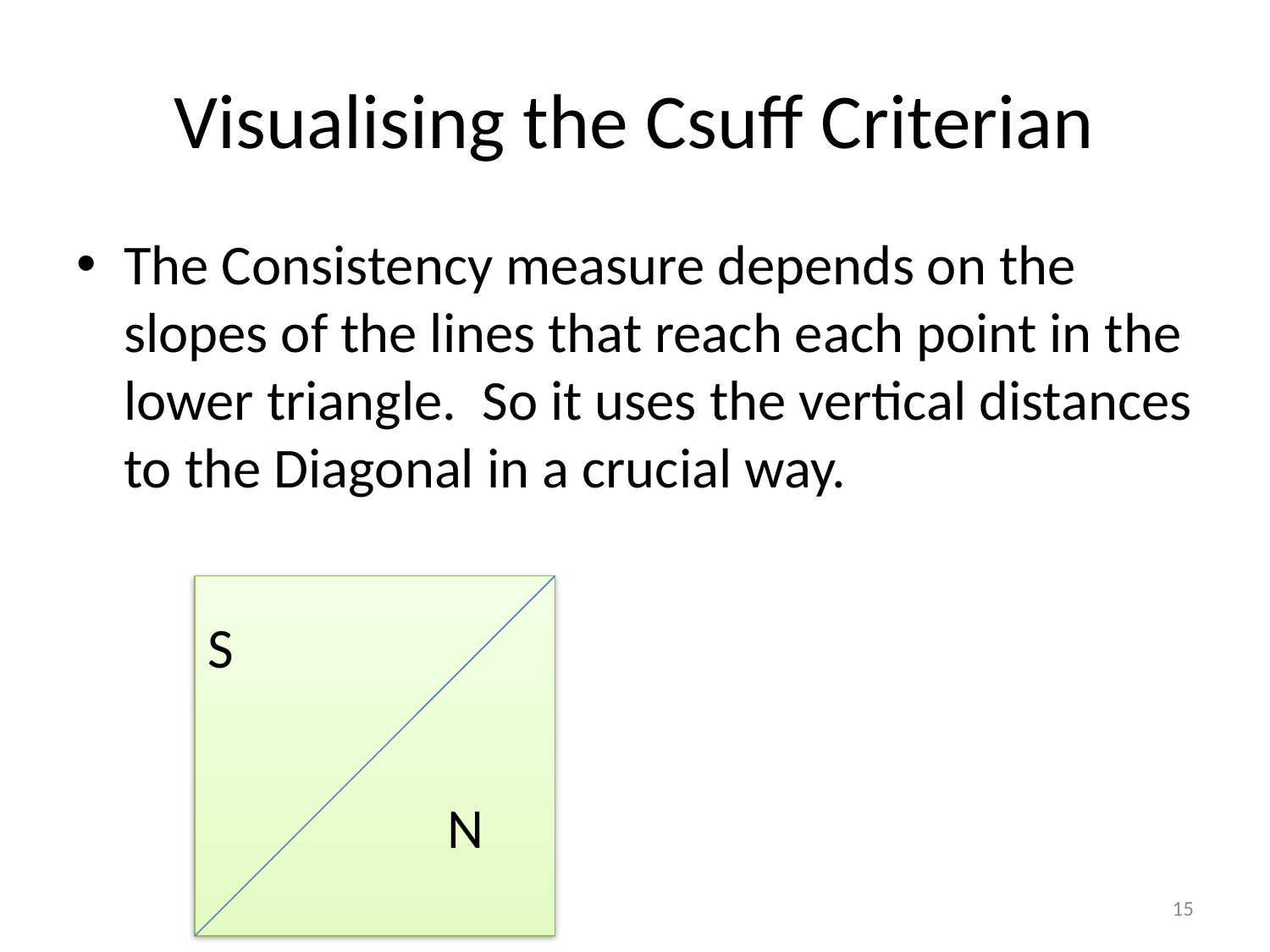

# Visualising the Csuff Criterian
The Consistency measure depends on the slopes of the lines that reach each point in the lower triangle.  So it uses the vertical distances to the Diagonal in a crucial way.

S
N
15